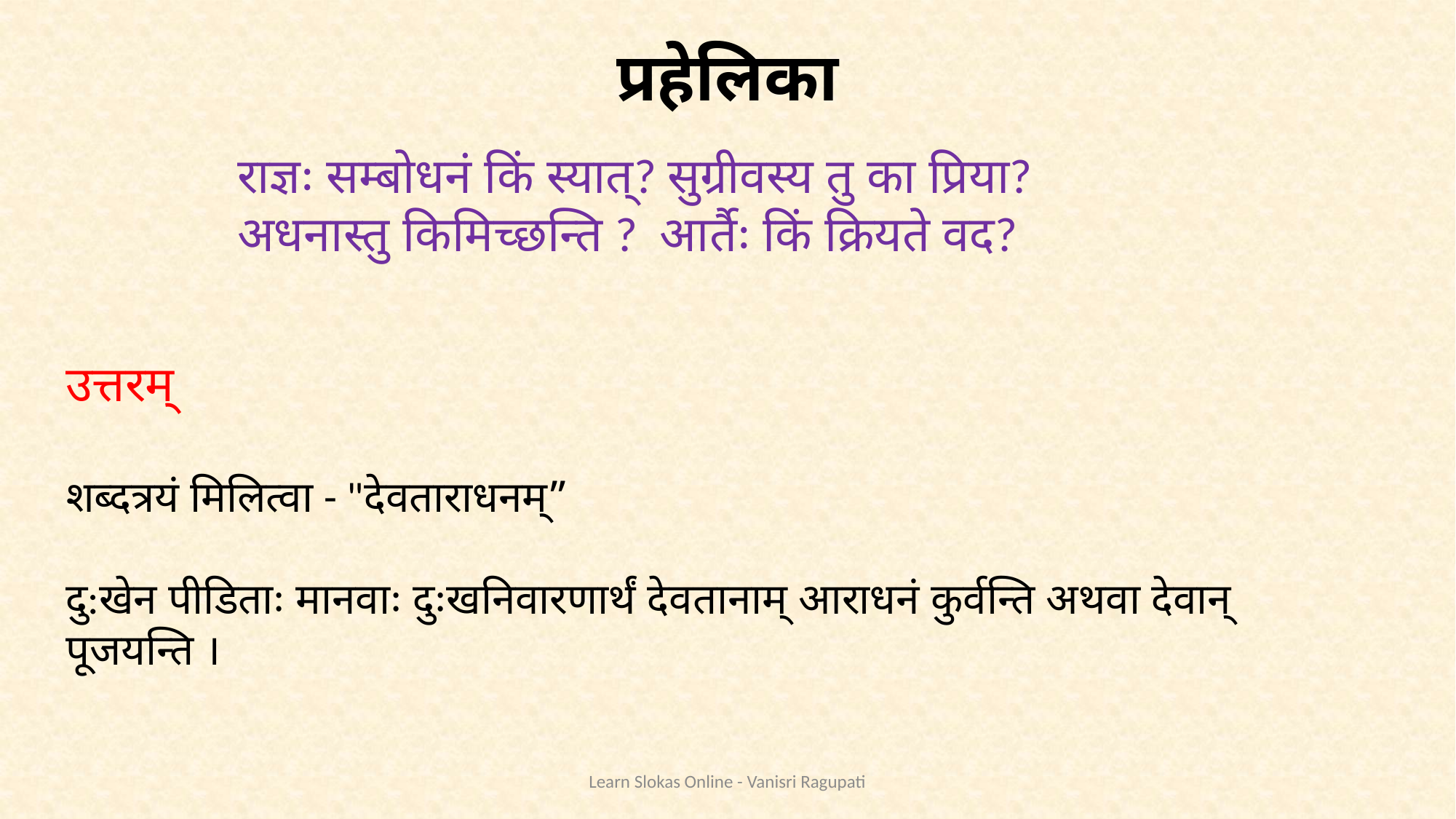

# प्रहेलिका
राज्ञः सम्बोधनं किं स्यात्? सुग्रीवस्य तु का प्रिया?
अधनास्तु किमिच्छन्ति ?  आर्तैः किं क्रियते वद?
उत्तरम्

शब्दत्रयं मिलित्वा - "देवताराधनम्”
दु:खेन पीडिताः मानवाः दुःखनिवारणार्थं देवतानाम् आराधनं कुर्वन्ति अथवा देवान् पूजयन्ति ।
Learn Slokas Online - Vanisri Ragupati